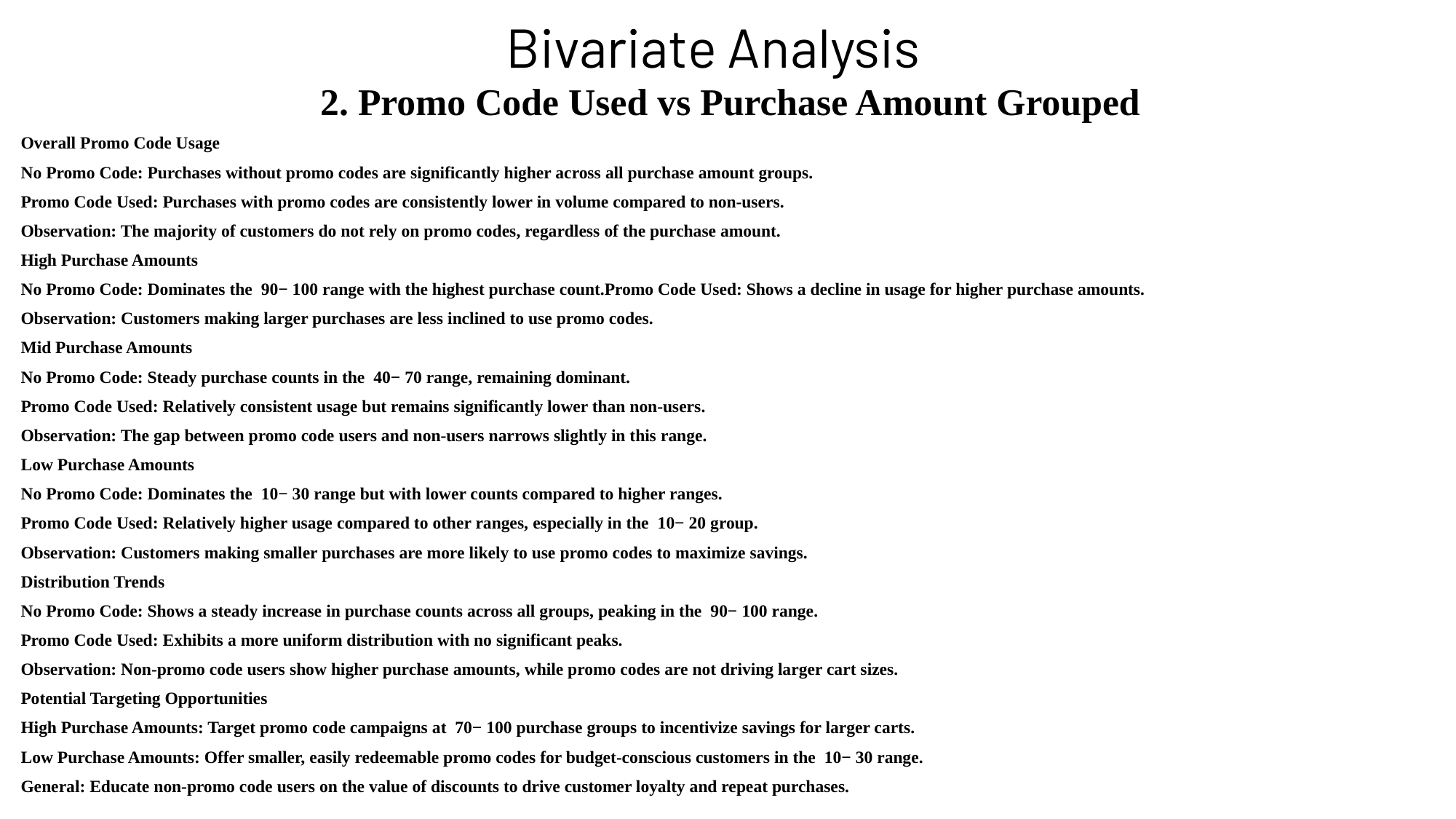

# Bivariate Analysis
2. Promo Code Used vs Purchase Amount Grouped
Overall Promo Code Usage
No Promo Code: Purchases without promo codes are significantly higher across all purchase amount groups.
Promo Code Used: Purchases with promo codes are consistently lower in volume compared to non-users.
Observation: The majority of customers do not rely on promo codes, regardless of the purchase amount.
High Purchase Amounts
No Promo Code: Dominates the  90− 100 range with the highest purchase count.Promo Code Used: Shows a decline in usage for higher purchase amounts.
Observation: Customers making larger purchases are less inclined to use promo codes.
Mid Purchase Amounts
No Promo Code: Steady purchase counts in the  40− 70 range, remaining dominant.
Promo Code Used: Relatively consistent usage but remains significantly lower than non-users.
Observation: The gap between promo code users and non-users narrows slightly in this range.
Low Purchase Amounts
No Promo Code: Dominates the  10− 30 range but with lower counts compared to higher ranges.
Promo Code Used: Relatively higher usage compared to other ranges, especially in the  10− 20 group.
Observation: Customers making smaller purchases are more likely to use promo codes to maximize savings.
Distribution Trends
No Promo Code: Shows a steady increase in purchase counts across all groups, peaking in the  90− 100 range.
Promo Code Used: Exhibits a more uniform distribution with no significant peaks.
Observation: Non-promo code users show higher purchase amounts, while promo codes are not driving larger cart sizes.
Potential Targeting Opportunities
High Purchase Amounts: Target promo code campaigns at  70− 100 purchase groups to incentivize savings for larger carts.
Low Purchase Amounts: Offer smaller, easily redeemable promo codes for budget-conscious customers in the  10− 30 range.
General: Educate non-promo code users on the value of discounts to drive customer loyalty and repeat purchases.